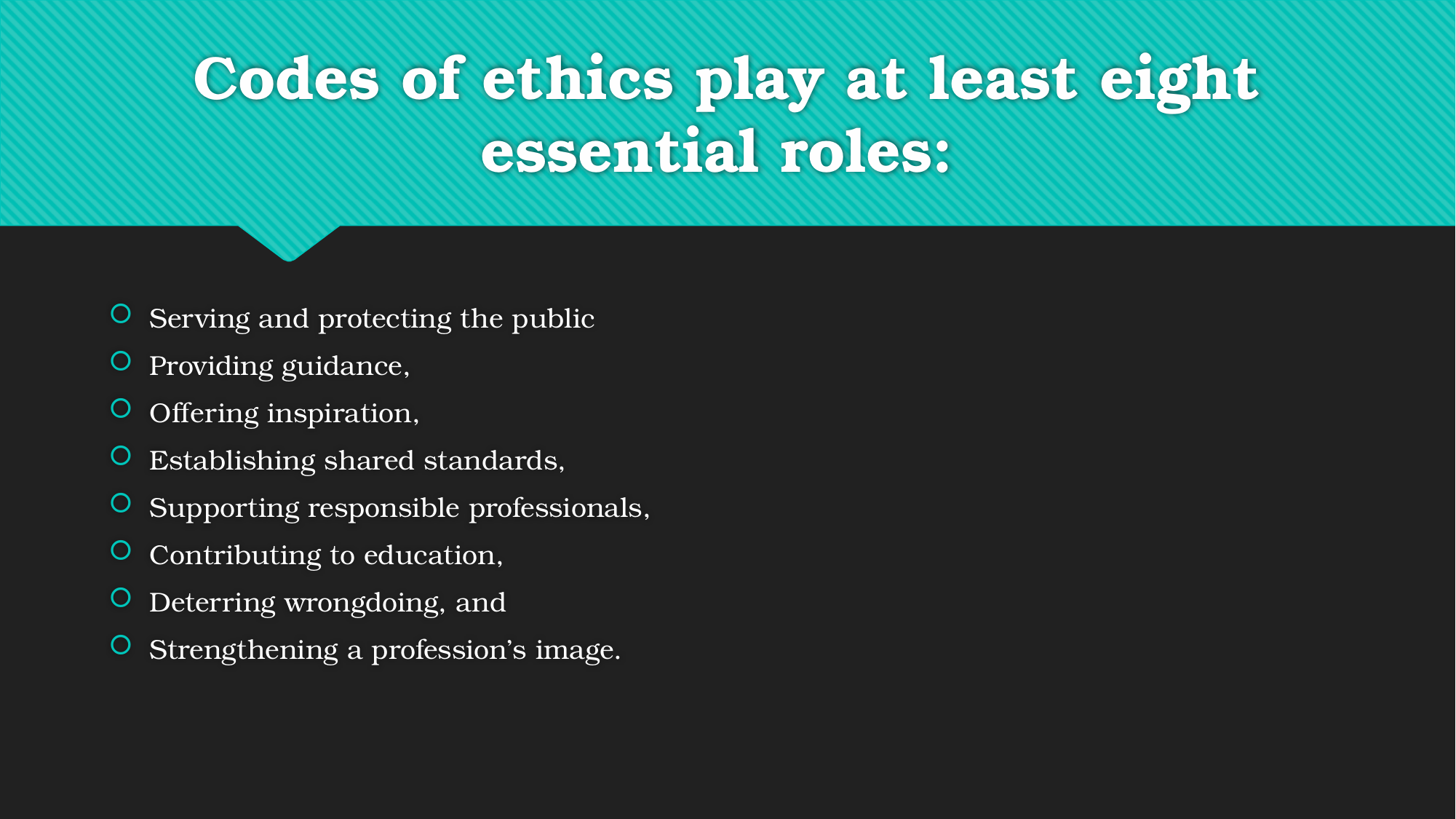

# Codes of ethics play at least eight essential roles:
Serving and protecting the public
Providing guidance,
Offering inspiration,
Establishing shared standards,
Supporting responsible professionals,
Contributing to education,
Deterring wrongdoing, and
Strengthening a profession’s image.